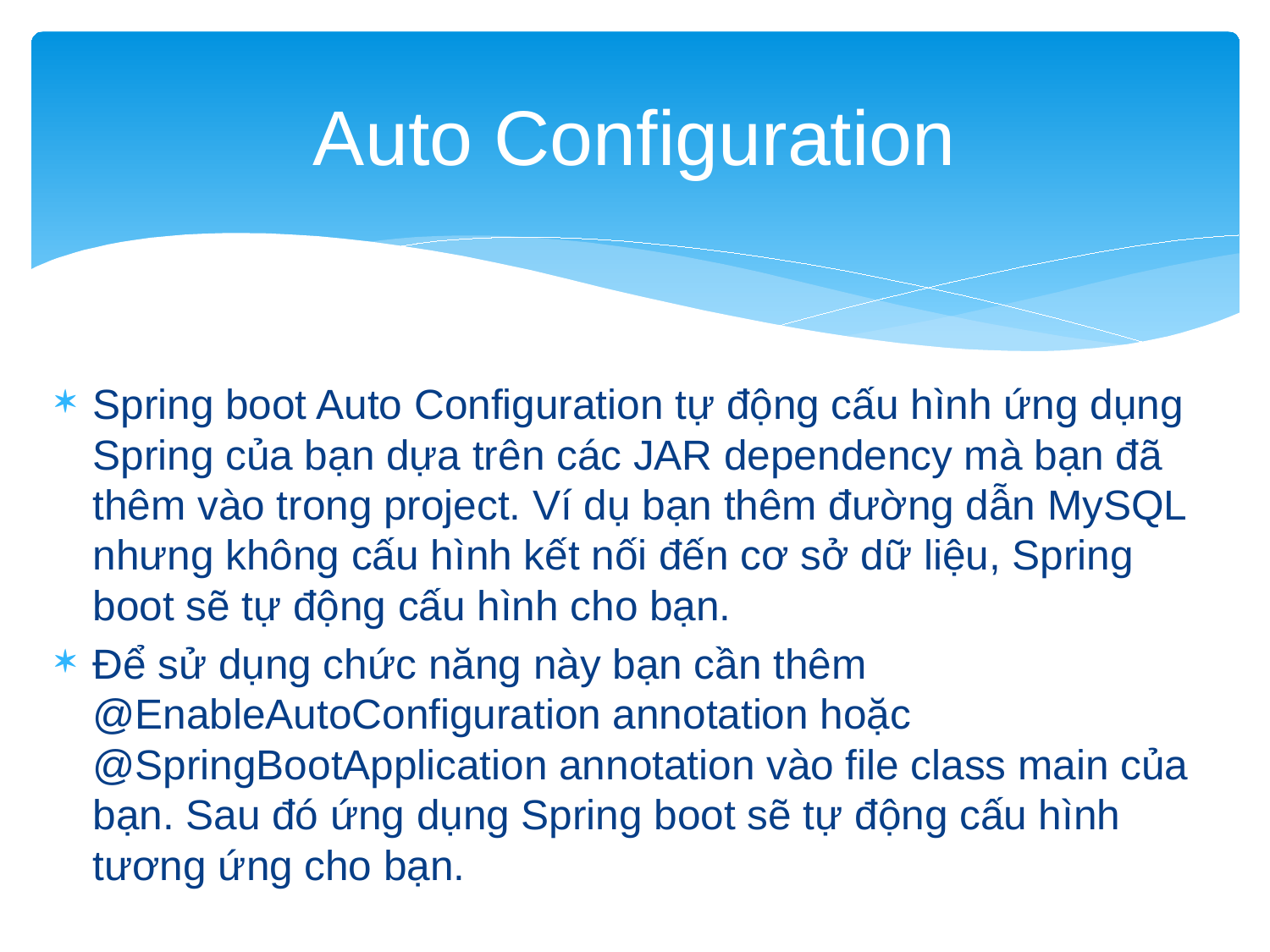

# Auto Configuration
Spring boot Auto Configuration tự động cấu hình ứng dụng Spring của bạn dựa trên các JAR dependency mà bạn đã thêm vào trong project. Ví dụ bạn thêm đường dẫn MySQL nhưng không cấu hình kết nối đến cơ sở dữ liệu, Spring boot sẽ tự động cấu hình cho bạn.
Để sử dụng chức năng này bạn cần thêm @EnableAutoConfiguration annotation hoặc @SpringBootApplication annotation vào file class main của bạn. Sau đó ứng dụng Spring boot sẽ tự động cấu hình tương ứng cho bạn.